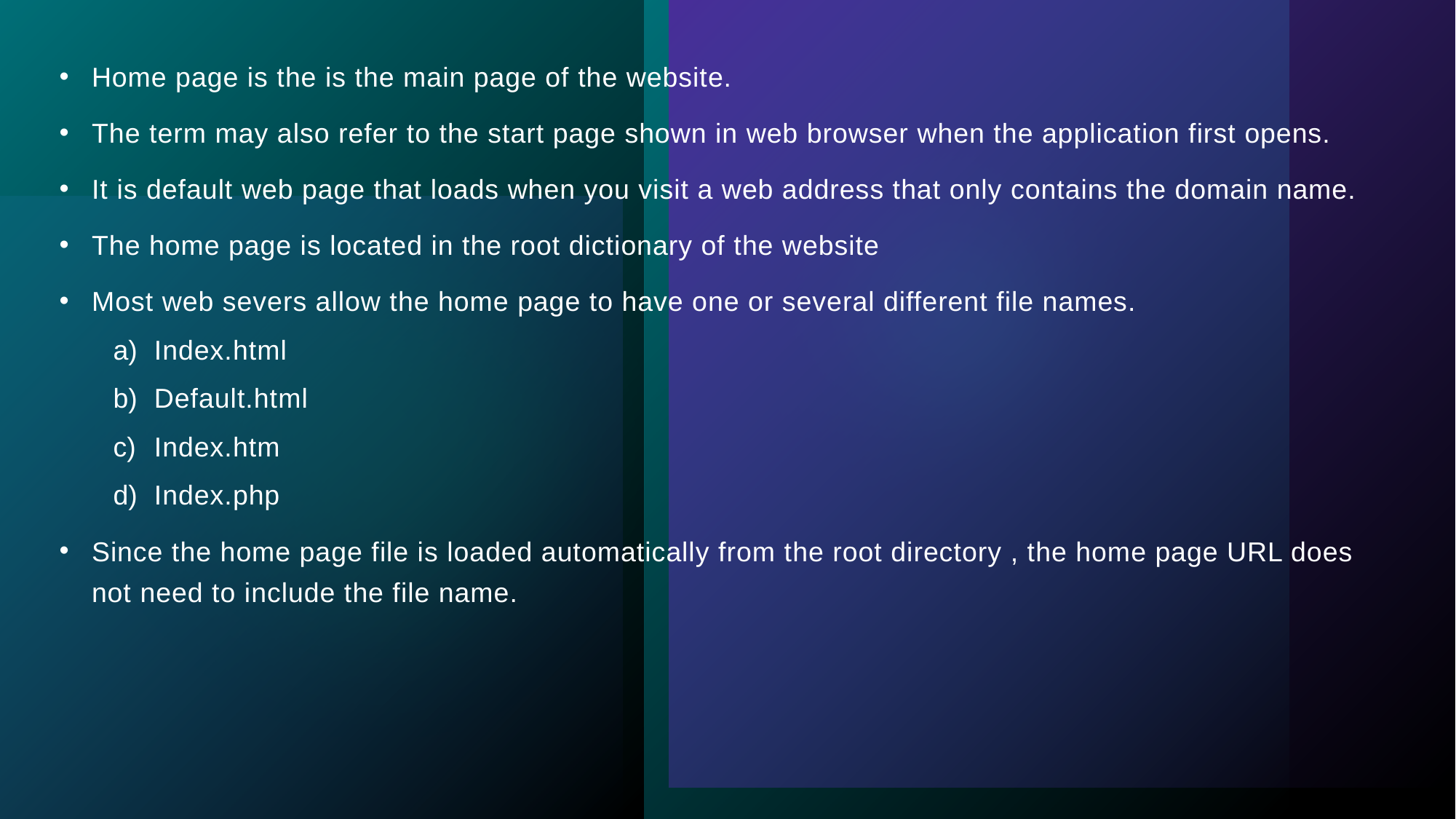

Home page is the is the main page of the website.
The term may also refer to the start page shown in web browser when the application first opens.
It is default web page that loads when you visit a web address that only contains the domain name.
The home page is located in the root dictionary of the website
Most web severs allow the home page to have one or several different file names.
Index.html
Default.html
Index.htm
Index.php
Since the home page file is loaded automatically from the root directory , the home page URL does not need to include the file name.